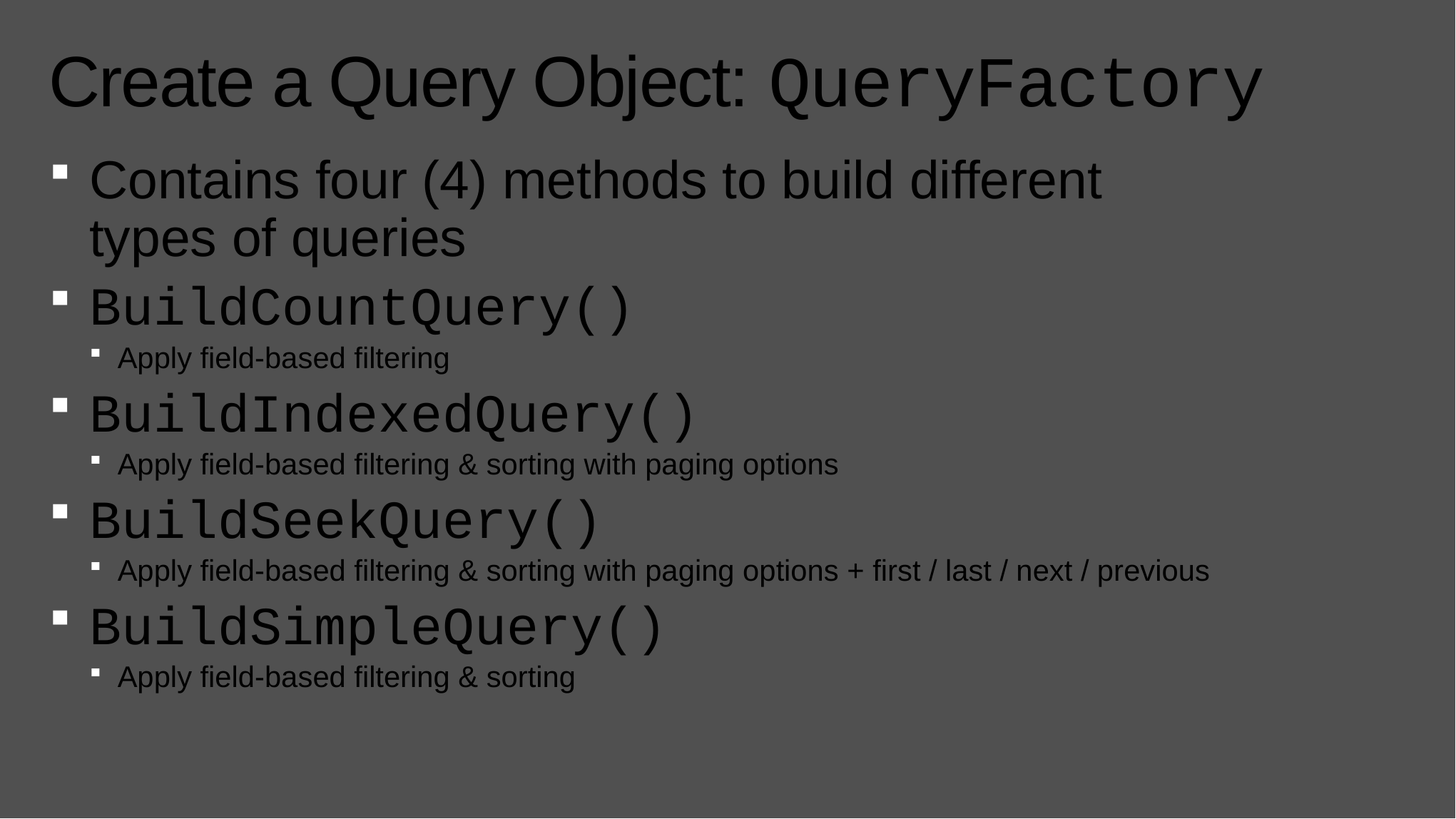

# Create a Query Object: QueryFactory
Contains four (4) methods to build different
types of queries
BuildCountQuery()
Apply field-based filtering
BuildIndexedQuery()
Apply field-based filtering & sorting with paging options
BuildSeekQuery()
Apply field-based filtering & sorting with paging options + first / last / next / previous
BuildSimpleQuery()
Apply field-based filtering & sorting